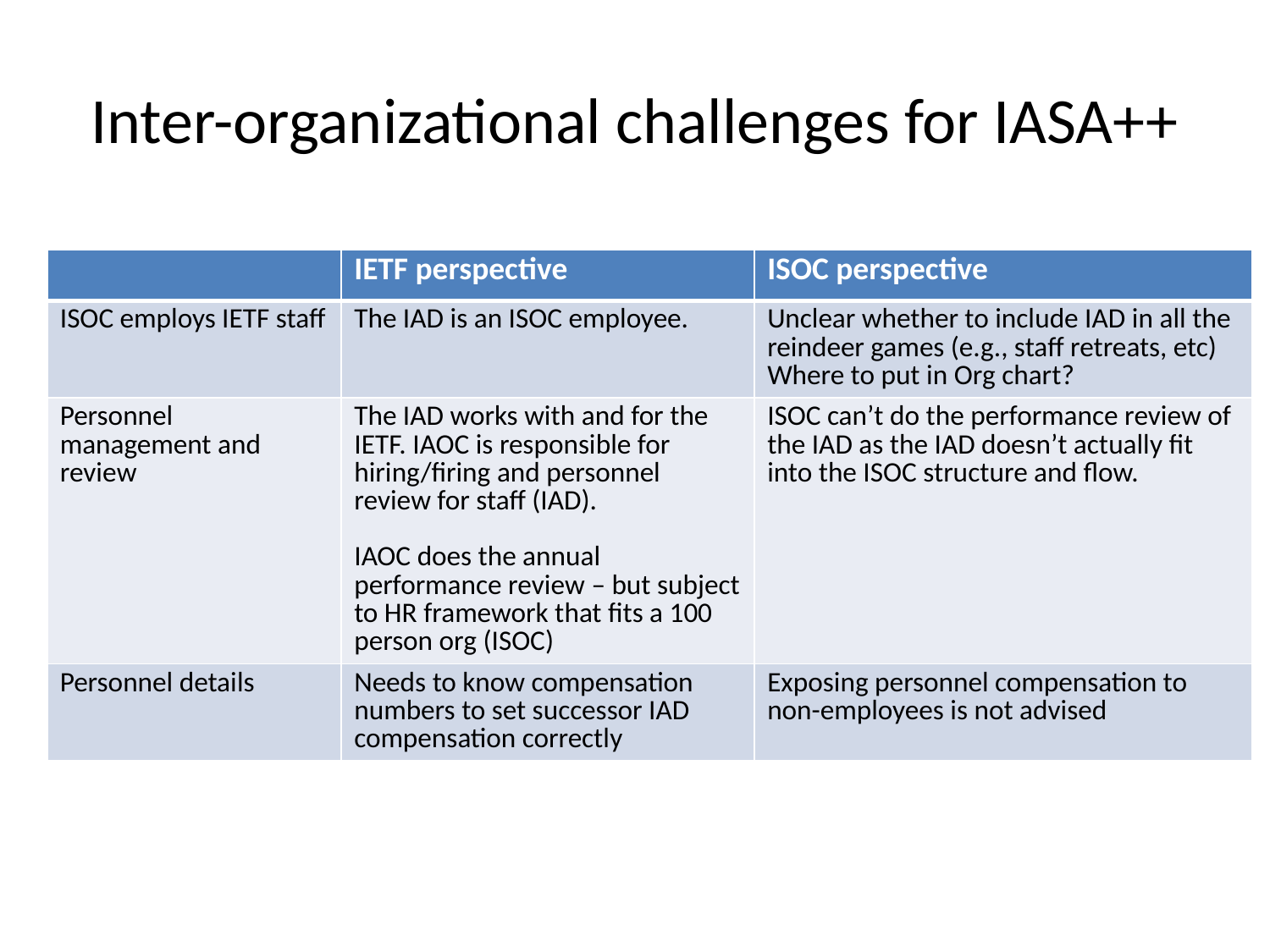

# Inter-organizational challenges for IASA++
|  | IETF perspective | ISOC perspective |
| --- | --- | --- |
| ISOC employs IETF staff | The IAD is an ISOC employee. | Unclear whether to include IAD in all the reindeer games (e.g., staff retreats, etc) Where to put in Org chart? |
| Personnel management and review | The IAD works with and for the IETF. IAOC is responsible for hiring/firing and personnel review for staff (IAD). IAOC does the annual performance review – but subject to HR framework that fits a 100 person org (ISOC) | ISOC can’t do the performance review of the IAD as the IAD doesn’t actually fit into the ISOC structure and flow. |
| Personnel details | Needs to know compensation numbers to set successor IAD compensation correctly | Exposing personnel compensation to non-employees is not advised |